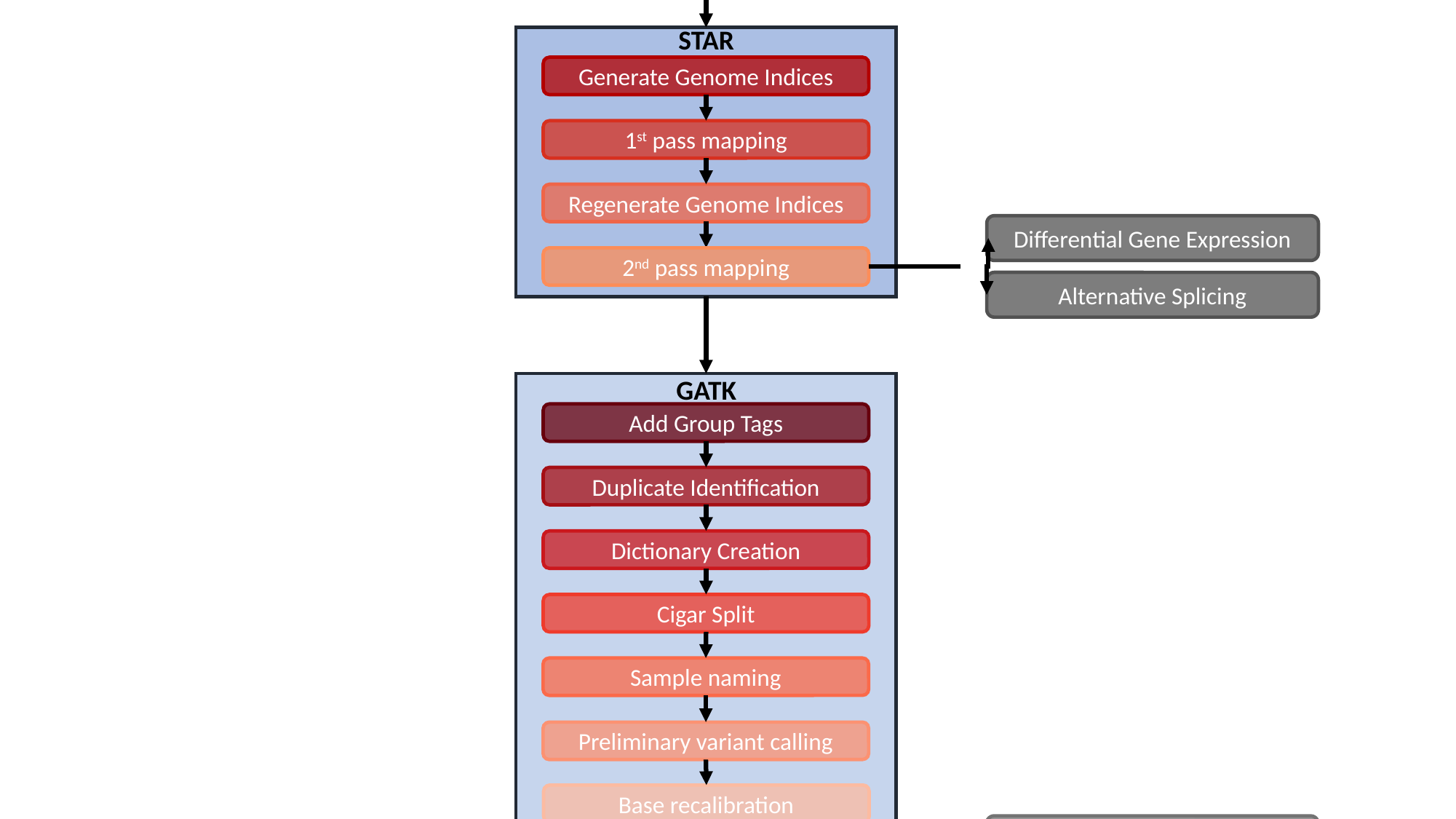

RNA-seq data
Sample1
Sample2
Sample3
Genome
GTF
GFF
FASTA
STAR

Generate Genome Indices
1st pass mapping
Regenerate Genome Indices
2nd pass mapping
Differential Gene Expression
Alternative Splicing
GATK

Add Group Tags
Duplicate Identification
Dictionary Creation
Cigar Split
Sample naming
Preliminary variant calling
Base recalibration
Variant calling
Variant Effect Prediction
Sliding Window FST